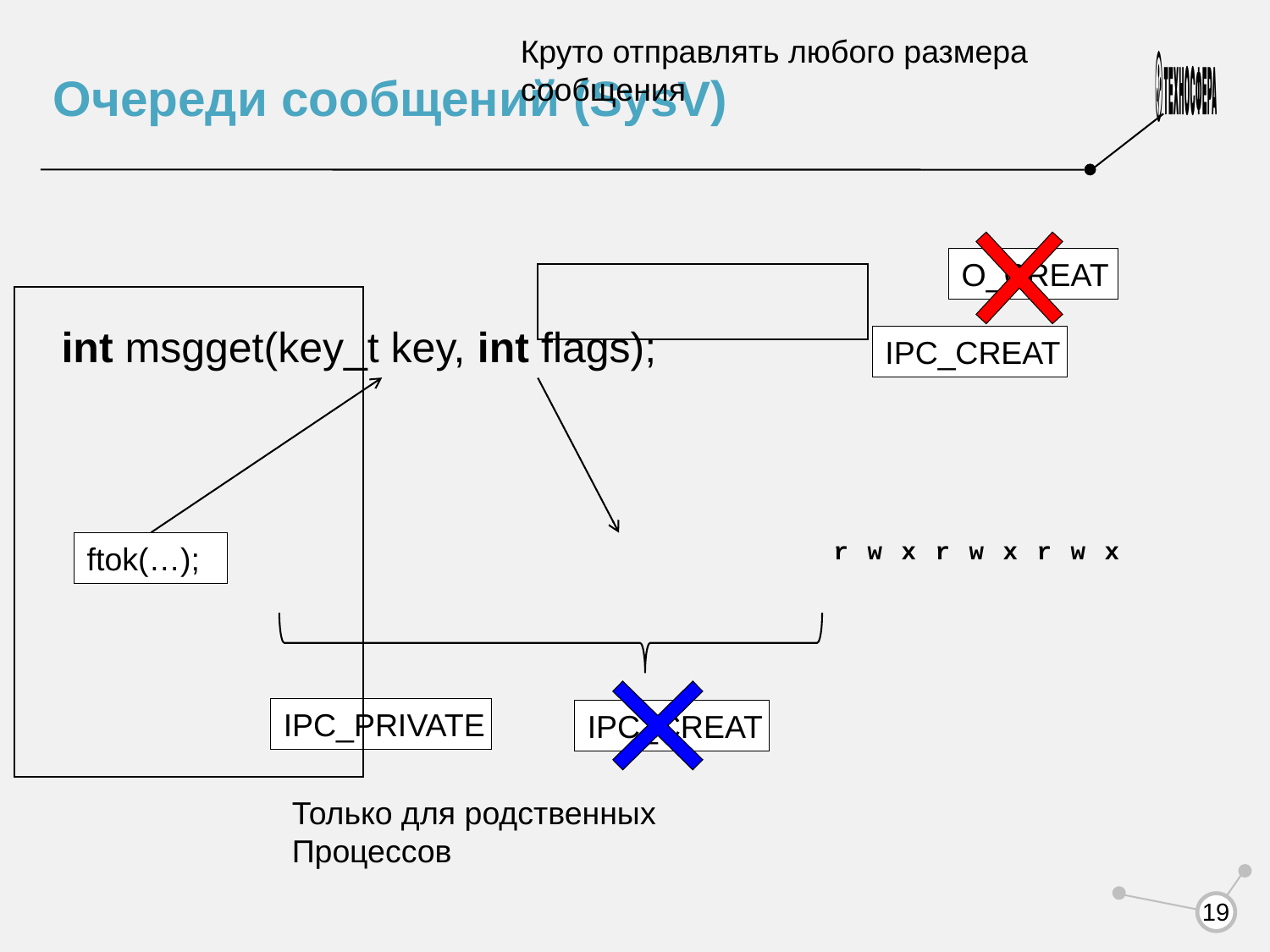

Круто отправлять любого размера сообщения
Очереди сообщений (SysV)

O_CREAT

int msgget(key_t key, int flags);
IPC_CREAT

ftok(…);
|  |  |  |  |  |  |  |  |  |  |  |  |  |  |  |  | r | w | x | r | w | x | r | w | x |
| --- | --- | --- | --- | --- | --- | --- | --- | --- | --- | --- | --- | --- | --- | --- | --- | --- | --- | --- | --- | --- | --- | --- | --- | --- |

IPC_PRIVATE
IPC_CREAT
Только для родственных
Процессов
19